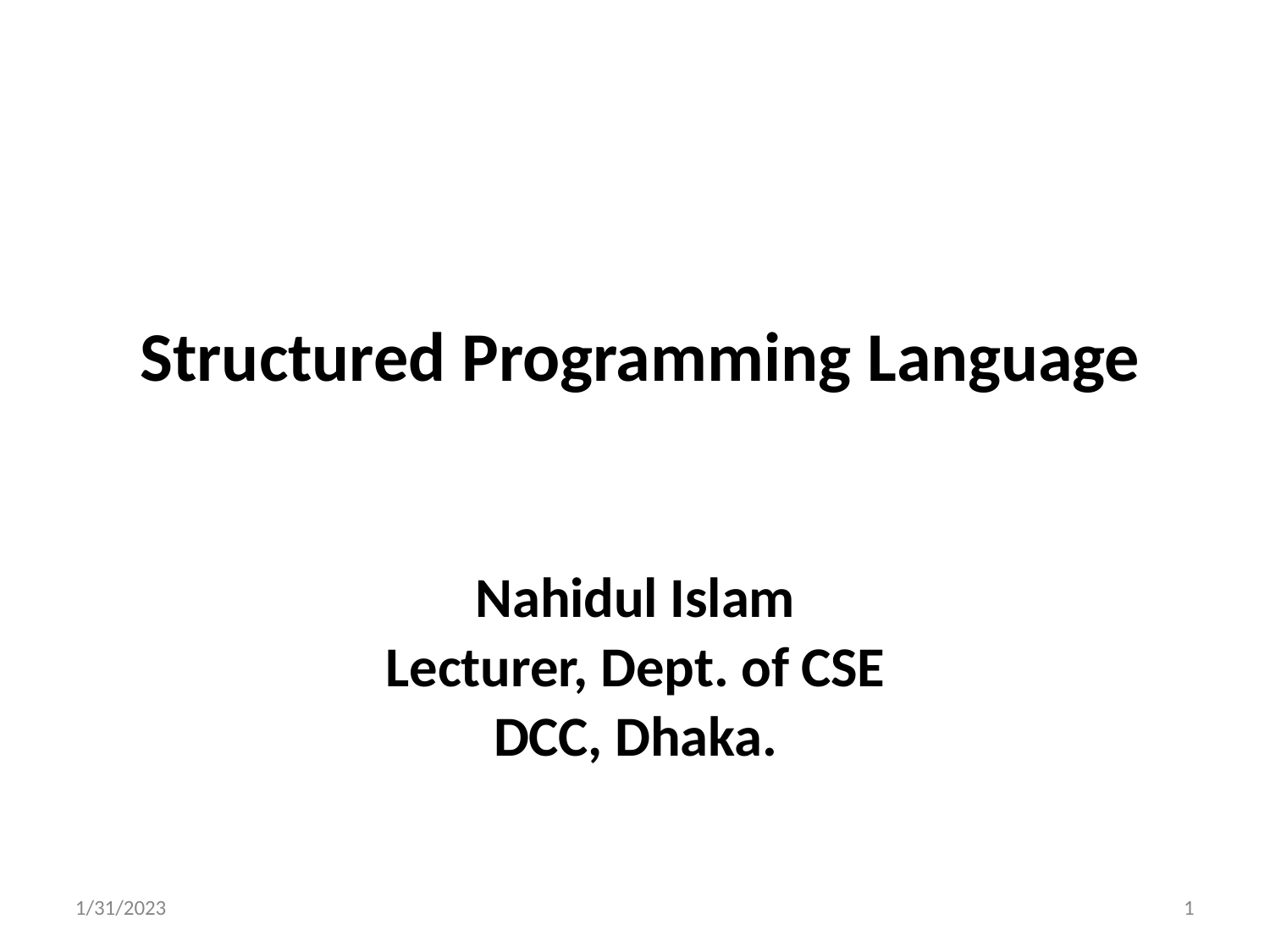

# Structured Programming Language
Nahidul Islam
Lecturer, Dept. of CSE
DCC, Dhaka.
1/31/2023
1